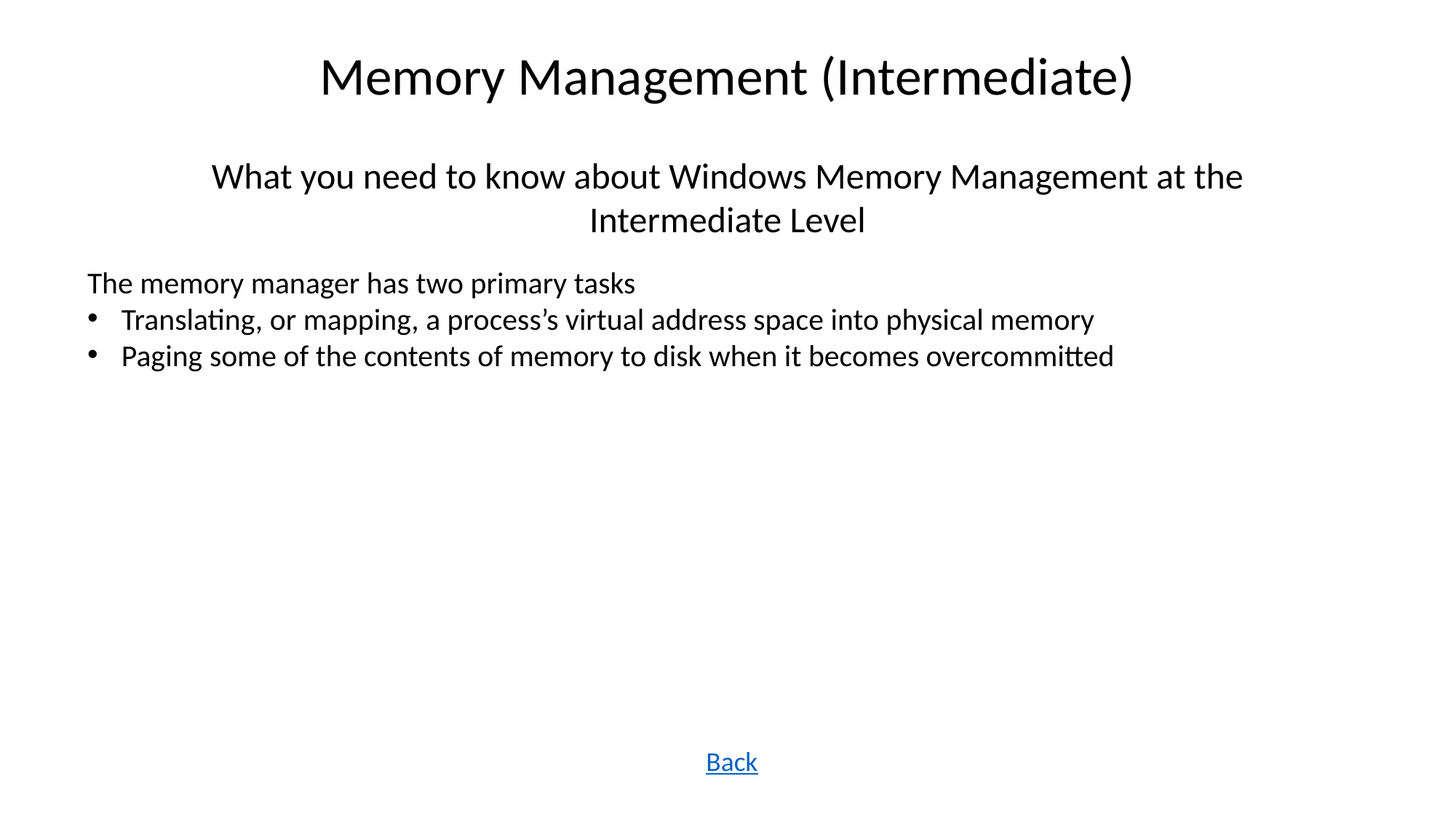

# Memory Management (Intermediate)
What you need to know about Windows Memory Management at the Intermediate Level
The memory manager has two primary tasks
Translating, or mapping, a process’s virtual address space into physical memory
Paging some of the contents of memory to disk when it becomes overcommitted
Back